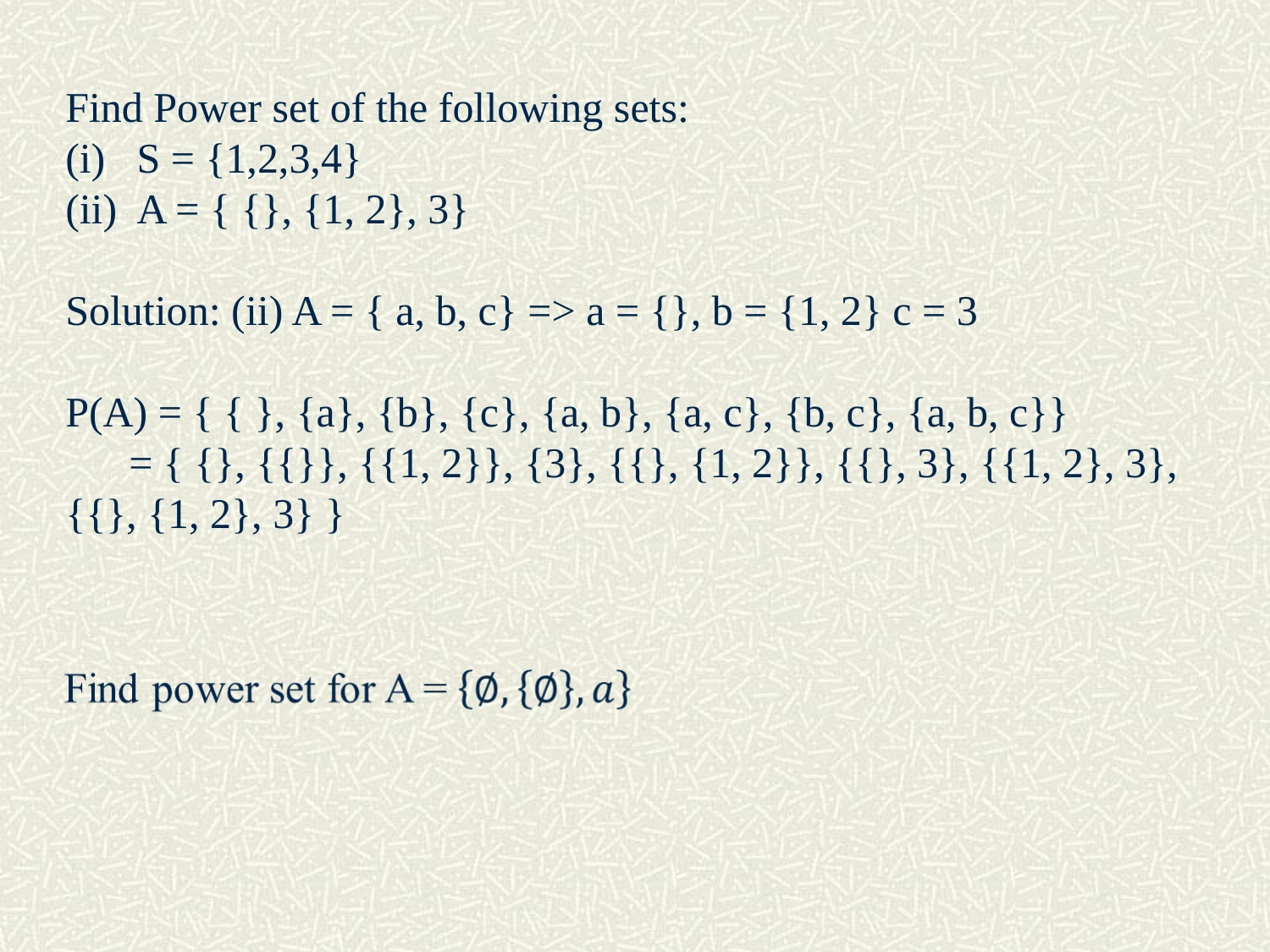

Find Power set of the following sets:
S = {1,2,3,4}
A = { {}, {1, 2}, 3}

Solution: (ii) A = { a, b, c} => a = {}, b = {1, 2} c = 3

P(A) = { { }, {a}, {b}, {c}, {a, b}, {a, c}, {b, c}, {a, b, c}}
      = { {}, {{}}, {{1, 2}}, {3}, {{}, {1, 2}}, {{}, 3}, {{1, 2}, 3}, {{}, {1, 2}, 3} }